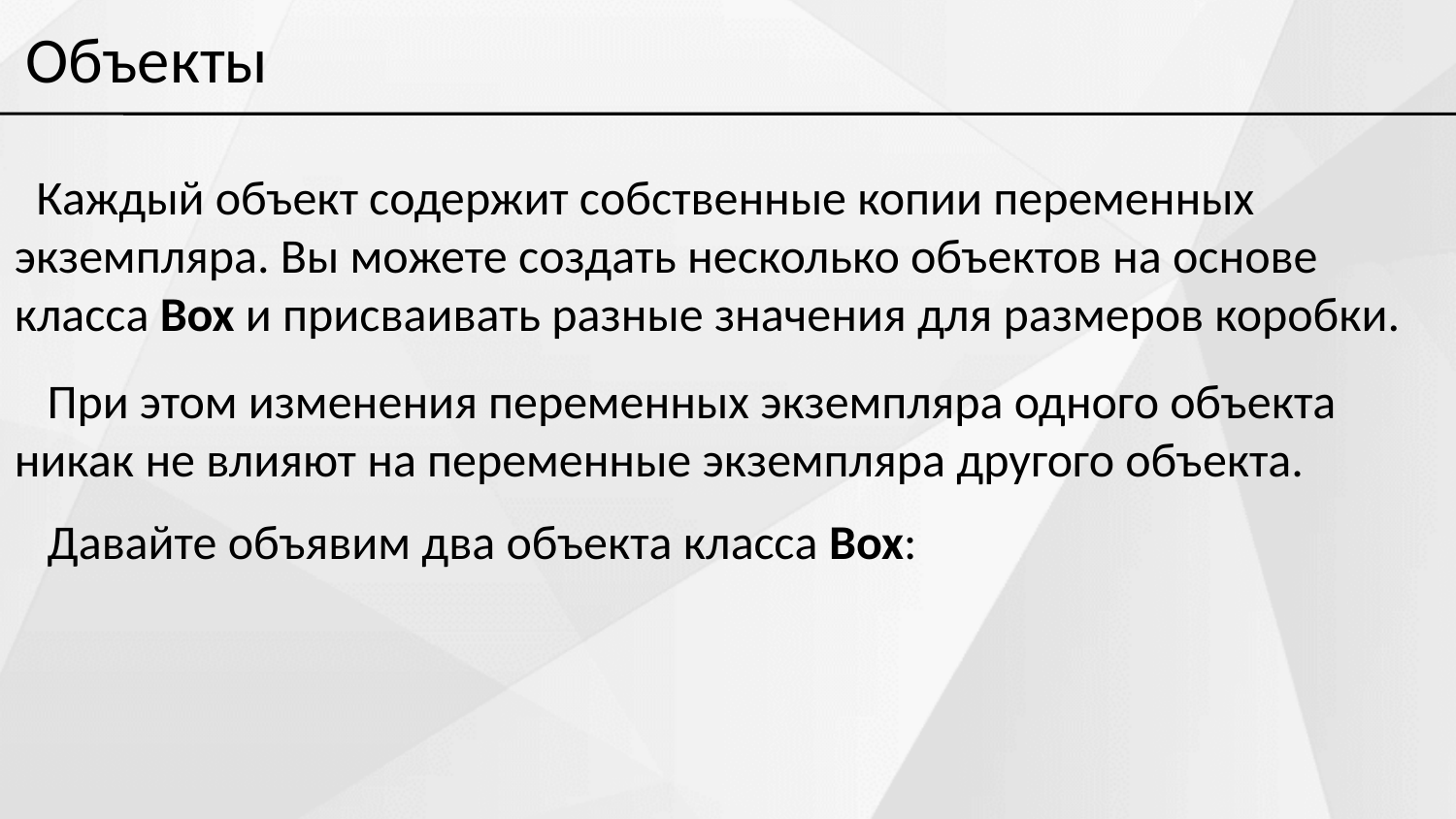

Объекты
  Каждый объект содержит собственные копии переменных экземпляра. Вы можете создать несколько объектов на основе класса Box и присваивать разные значения для размеров коробки.

   При этом изменения переменных экземпляра одного объекта никак не влияют на переменные экземпляра другого объекта.

   Давайте объявим два объекта класса Box: